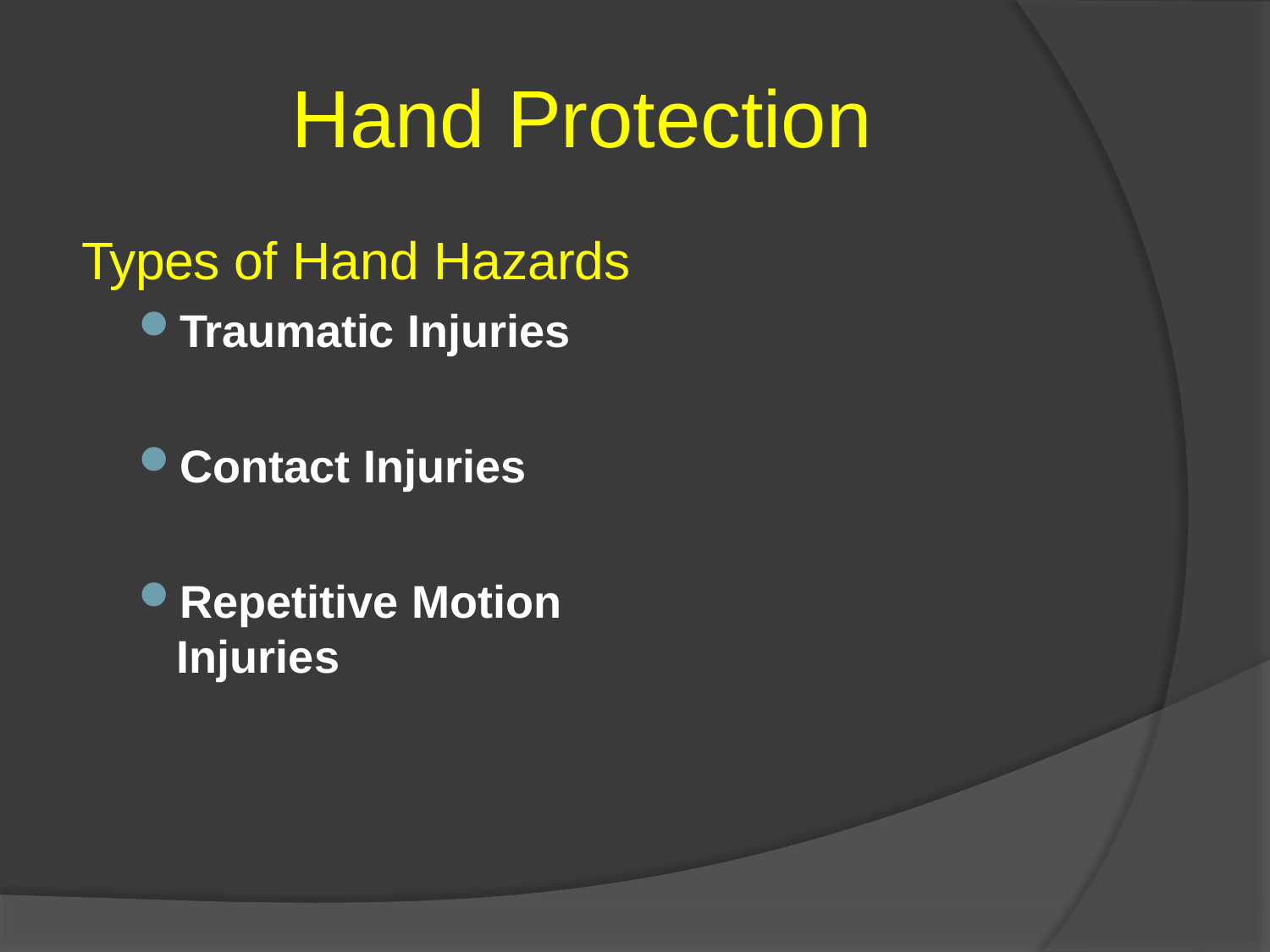

# Hand Protection
Types of Hand Hazards
Traumatic Injuries

Contact Injuries

Repetitive Motion Injuries